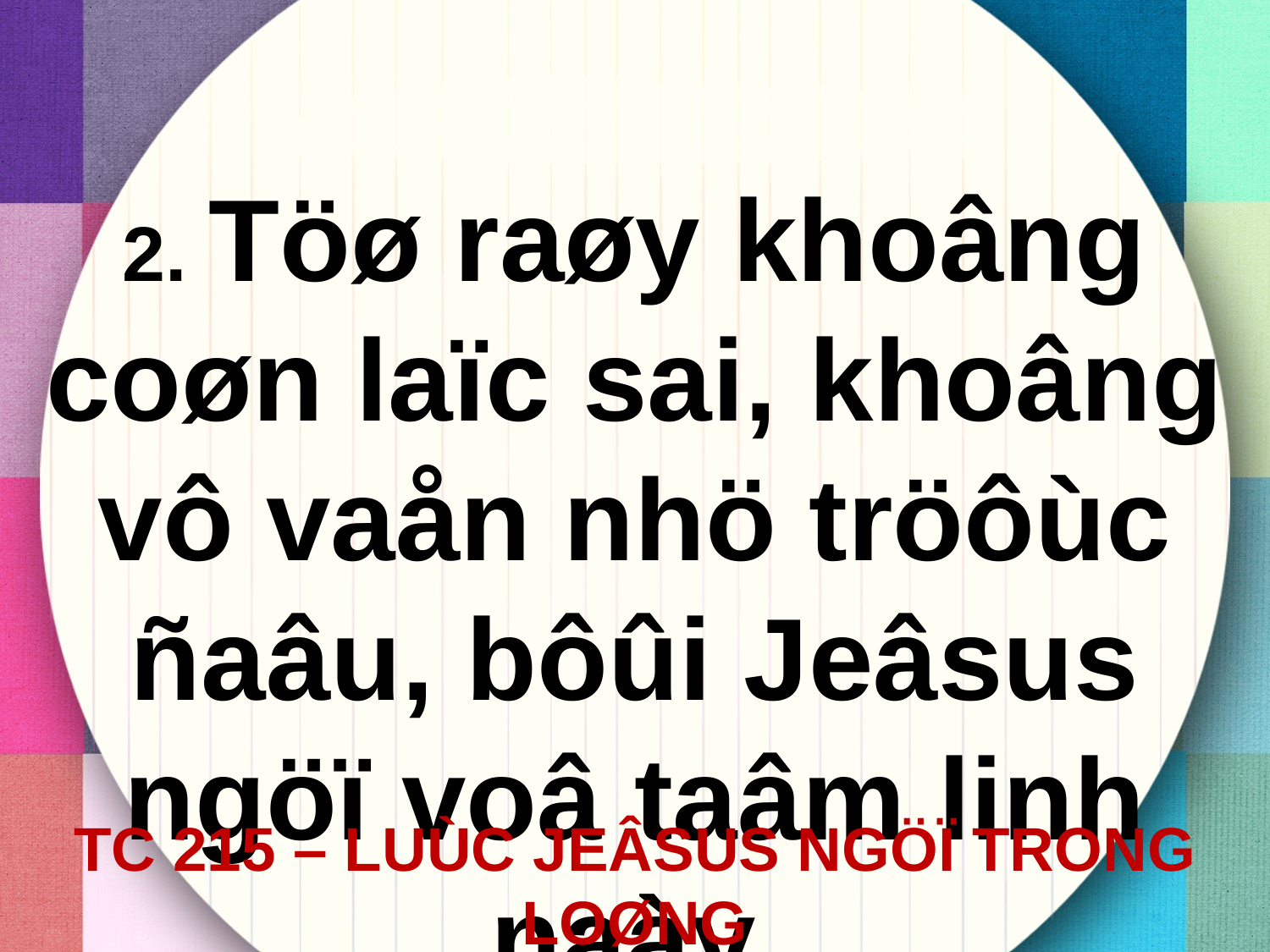

2. Töø raøy khoâng coøn laïc sai, khoâng vô vaån nhö tröôùc ñaâu, bôûi Jeâsus
ngöï voâ taâm linh naày.
TC 215 – LUÙC JEÂSUS NGÖÏ TRONG LOØNG